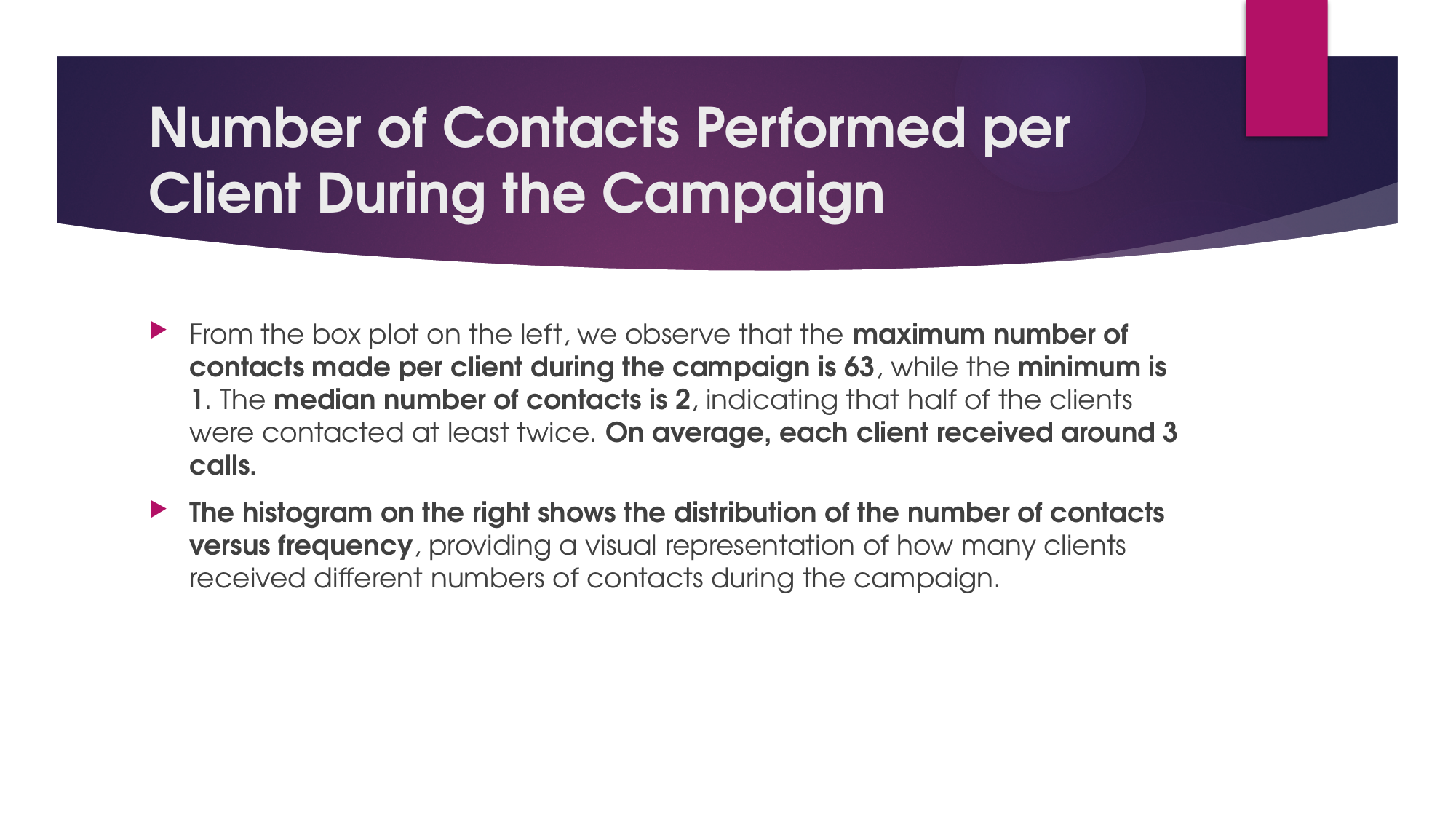

# Number of Contacts Performed per Client During the Campaign
From the box plot on the left, we observe that the maximum number of contacts made per client during the campaign is 63, while the minimum is 1. The median number of contacts is 2, indicating that half of the clients were contacted at least twice. On average, each client received around 3 calls.
The histogram on the right shows the distribution of the number of contacts versus frequency, providing a visual representation of how many clients received different numbers of contacts during the campaign.